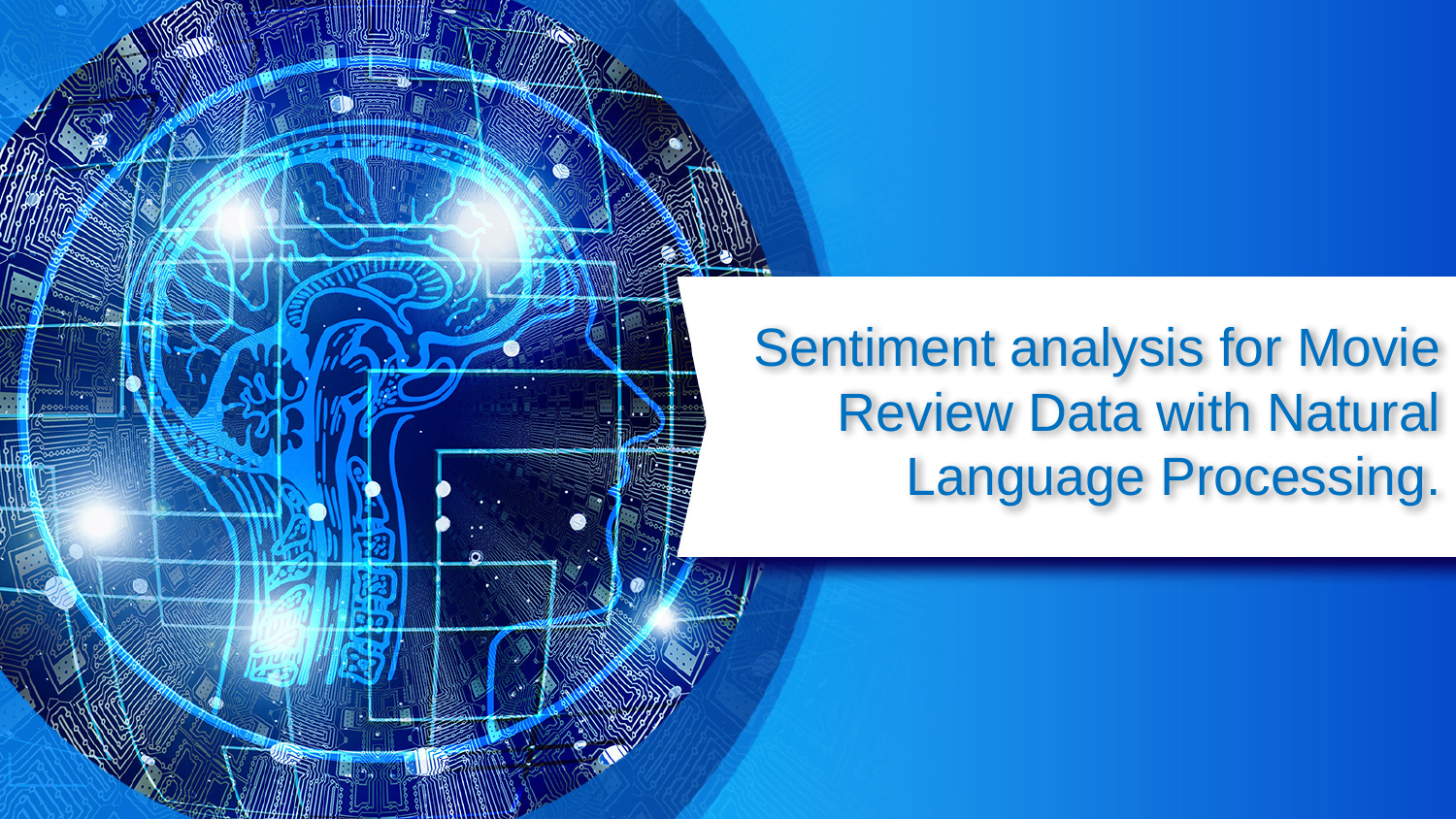

# Sentiment analysis for Movie Review Data with Natural Language Processing.